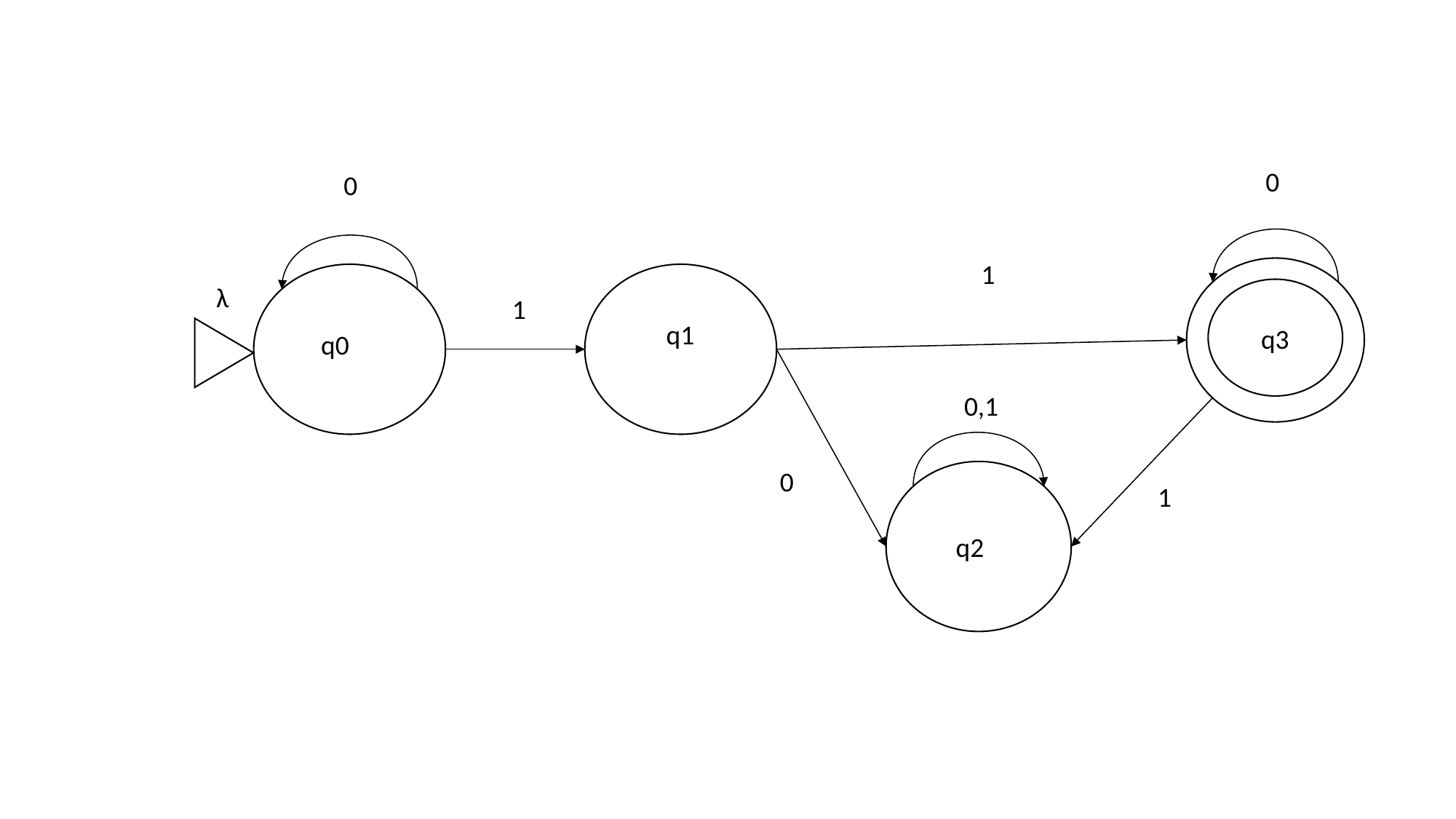

0
0
1

λ

1
q1
q3
q0

0,1
0

1
q2